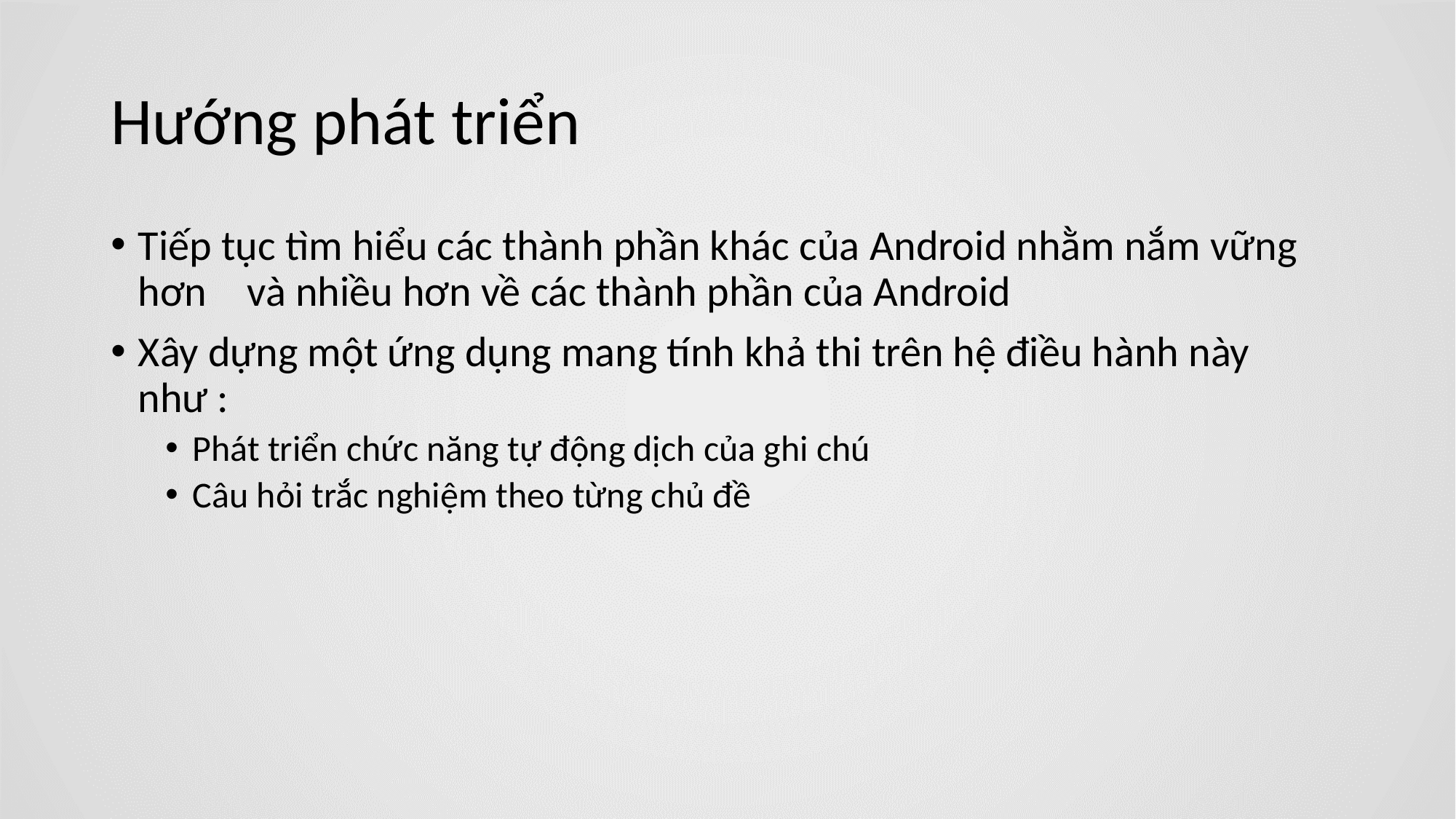

# Hướng phát triển
Tiếp tục tìm hiểu các thành phần khác của Android nhằm nắm vững hơn 	và nhiều hơn về các thành phần của Android
Xây dựng một ứng dụng mang tính khả thi trên hệ điều hành này như :
Phát triển chức năng tự động dịch của ghi chú
Câu hỏi trắc nghiệm theo từng chủ đề